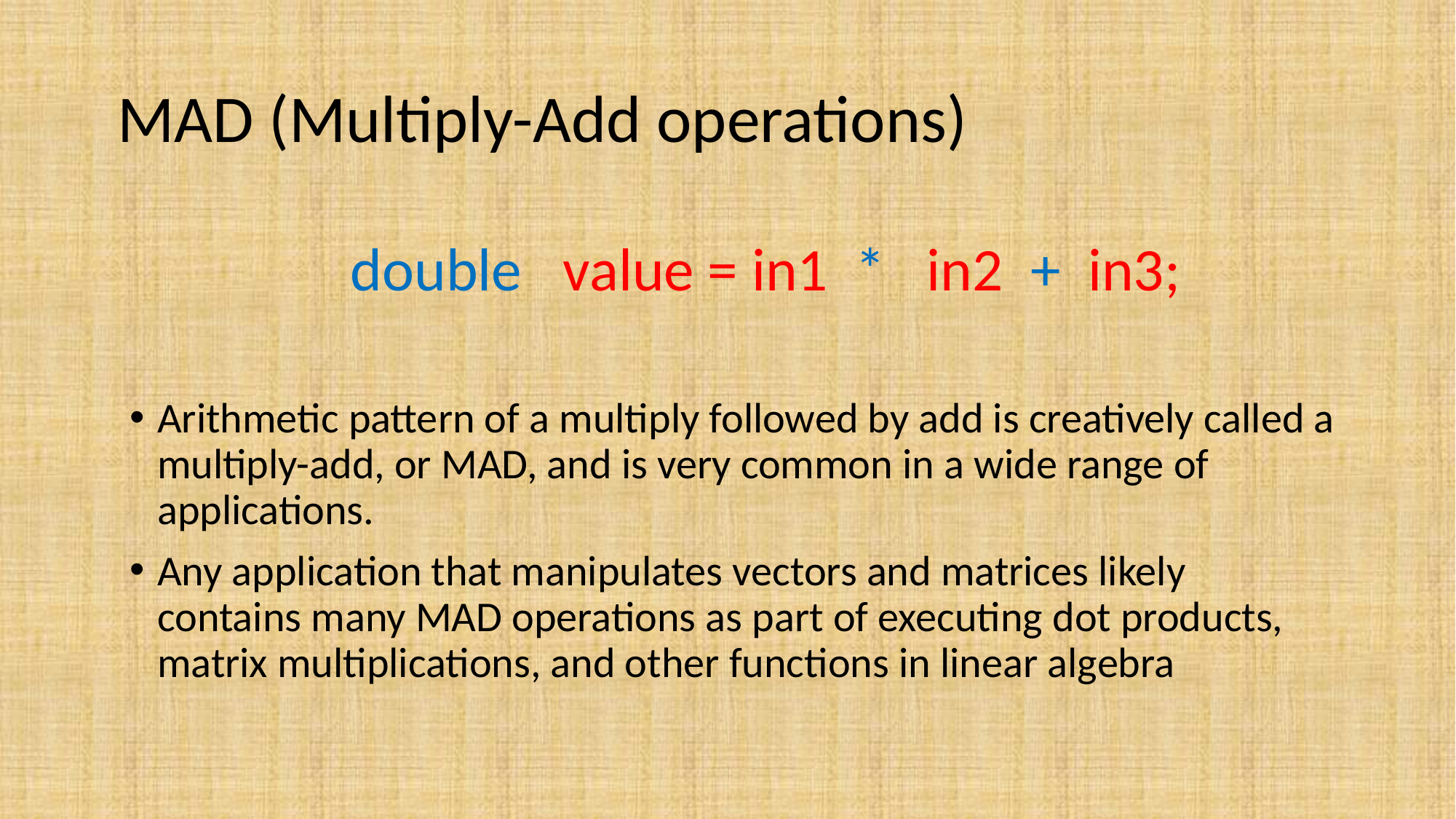

# MAD (Multiply-Add operations)
double   value = in1  *   in2  +  in3;
Arithmetic pattern of a multiply followed by add is creatively called a multiply-add, or MAD, and is very common in a wide range of applications.
Any application that manipulates vectors and matrices likely contains many MAD operations as part of executing dot products, matrix multiplications, and other functions in linear algebra